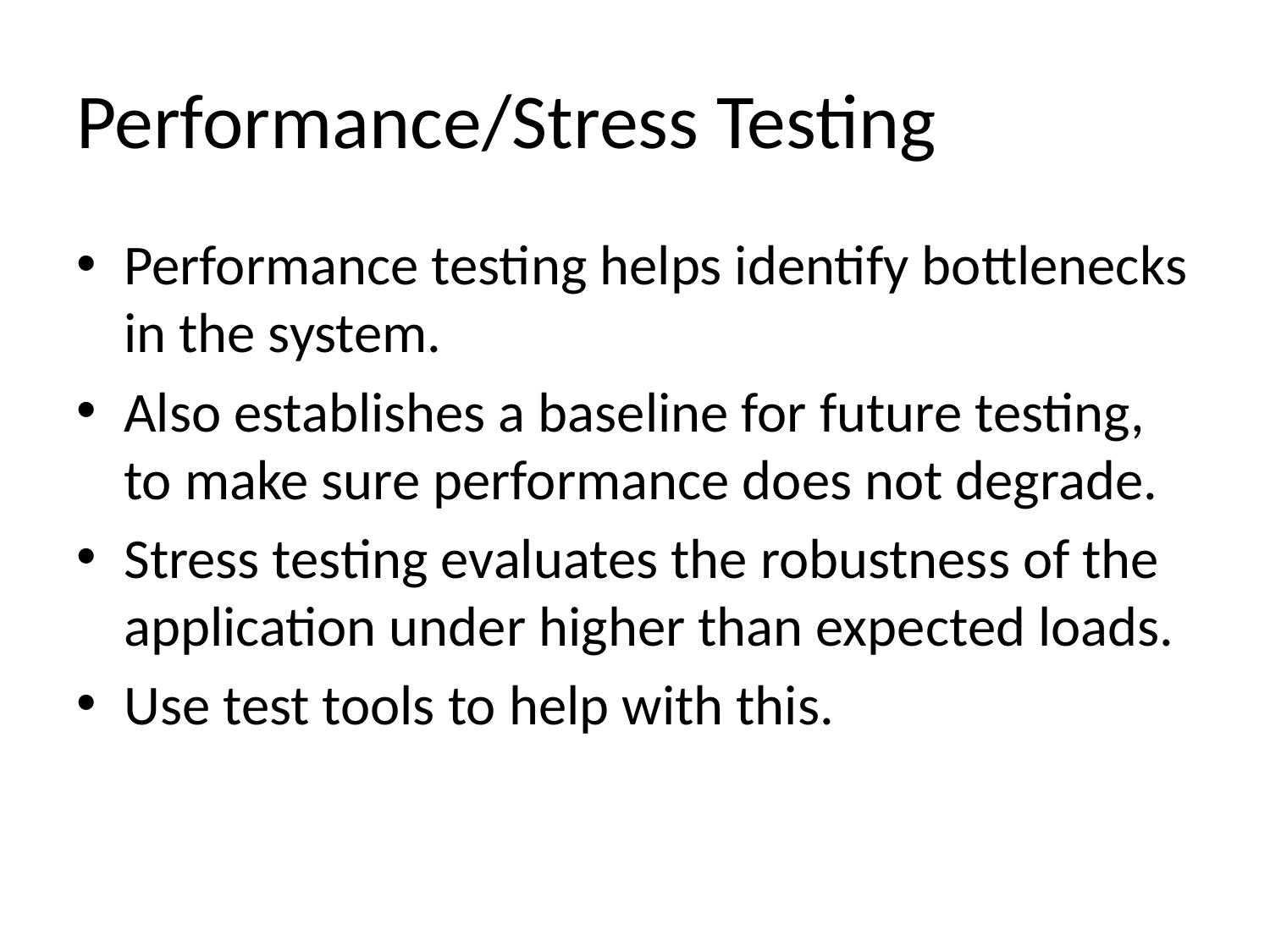

# Performance/Stress Testing
Performance testing helps identify bottlenecks in the system.
Also establishes a baseline for future testing, to make sure performance does not degrade.
Stress testing evaluates the robustness of the application under higher than expected loads.
Use test tools to help with this.